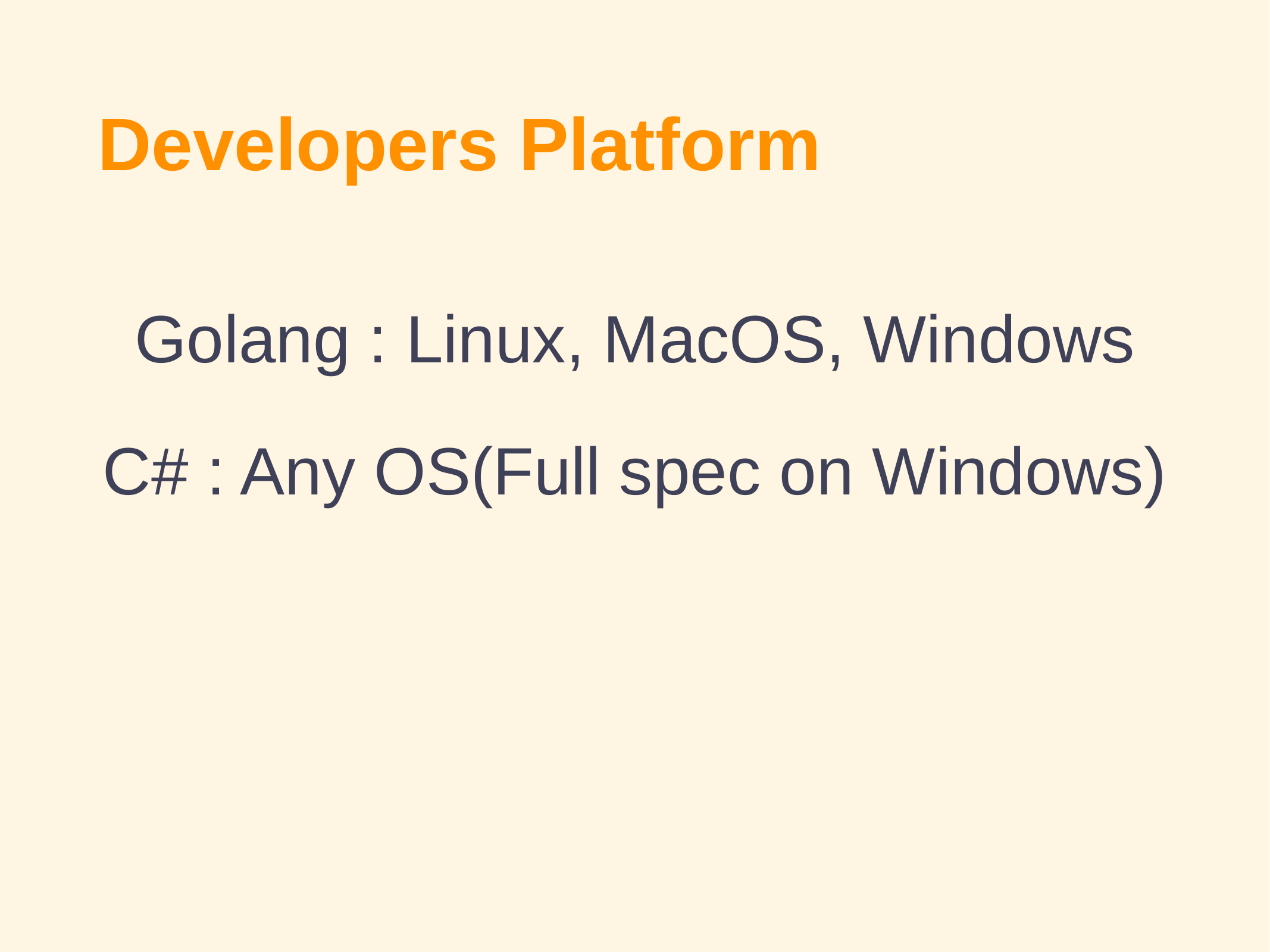

# Developers Platform
Golang : Linux, MacOS, Windows
C# : Any OS(Full spec on Windows)